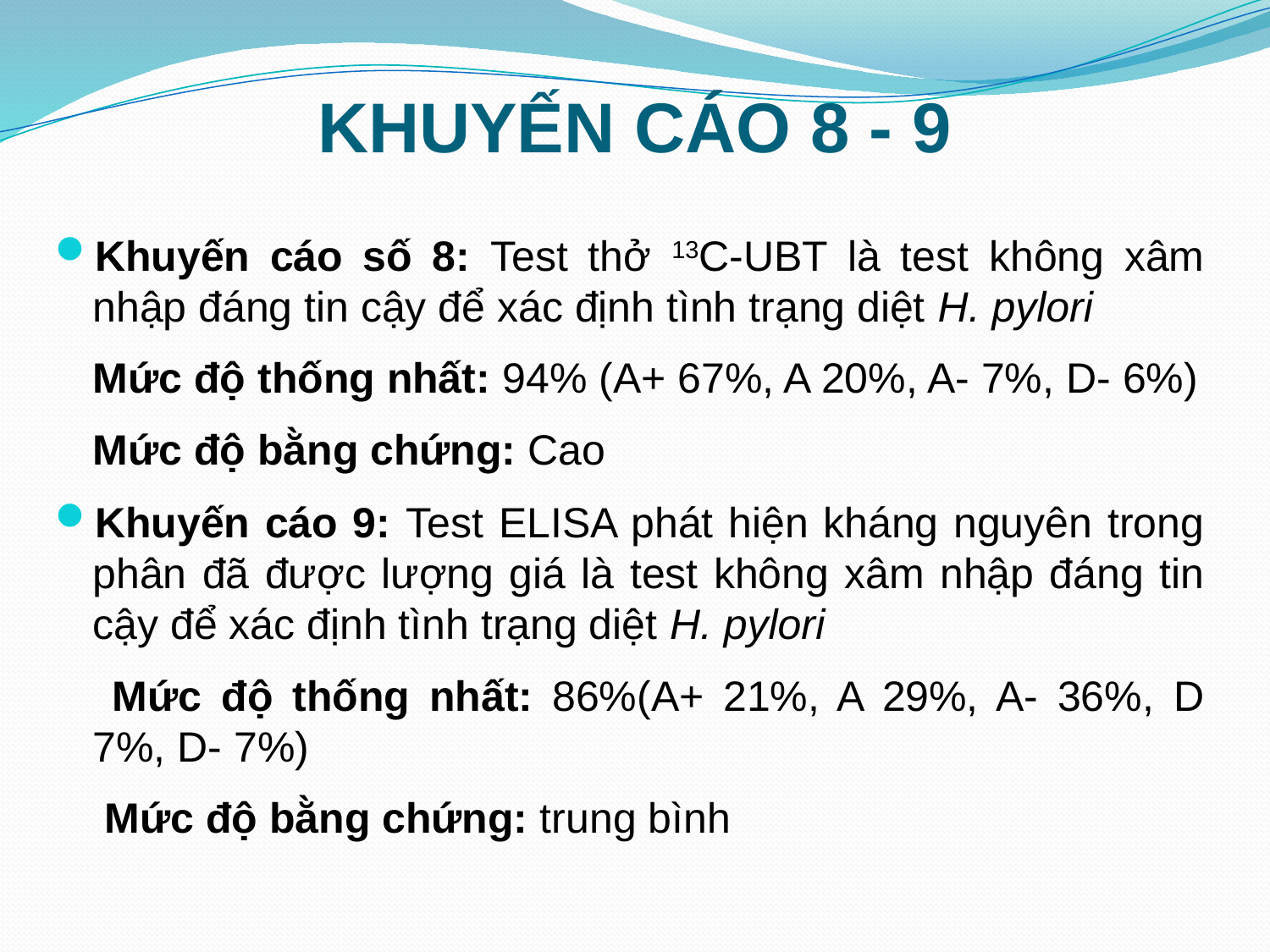

# KHUYẾN CÁO 8 - 9
Khuyến cáo số 8: Test thở 13C-UBT là test không xâm nhập đáng tin cậy để xác định tình trạng diệt H. pylori
	Mức độ thống nhất: 94% (A+ 67%, A 20%, A- 7%, D- 6%)
	Mức độ bằng chứng: Cao
Khuyến cáo 9: Test ELISA phát hiện kháng nguyên trong phân đã được lượng giá là test không xâm nhập đáng tin cậy để xác định tình trạng diệt H. pylori
	 Mức độ thống nhất: 86%(A+ 21%, A 29%, A- 36%, D 7%, D- 7%)
	 Mức độ bằng chứng: trung bình